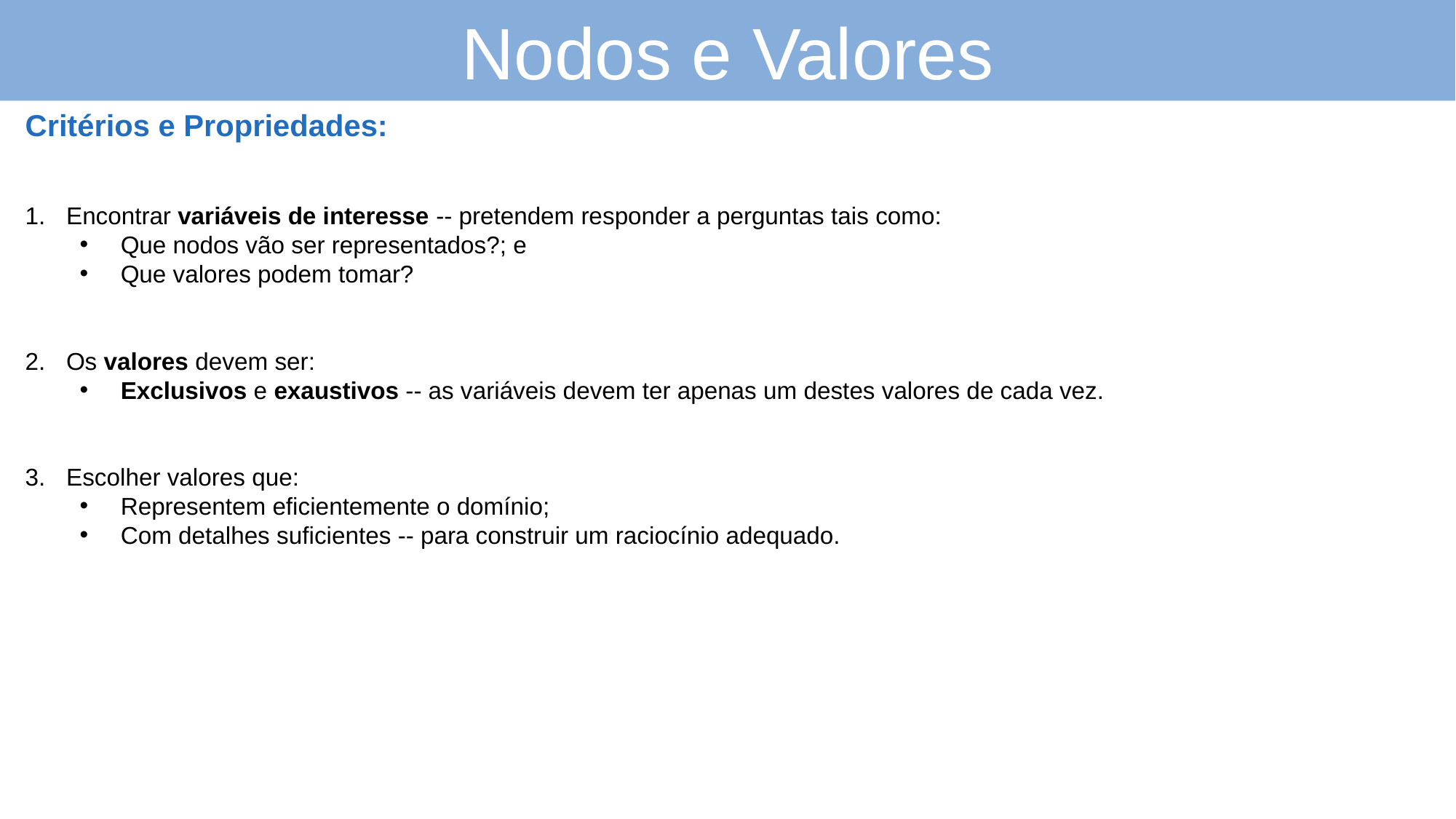

Nodos e Valores
Critérios e Propriedades:

Encontrar variáveis de interesse -- pretendem responder a perguntas tais como:
Que nodos vão ser representados?; e
Que valores podem tomar?

Os valores devem ser:
Exclusivos e exaustivos -- as variáveis devem ter apenas um destes valores de cada vez.

Escolher valores que:
Representem eficientemente o domínio;
Com detalhes suficientes -- para construir um raciocínio adequado.